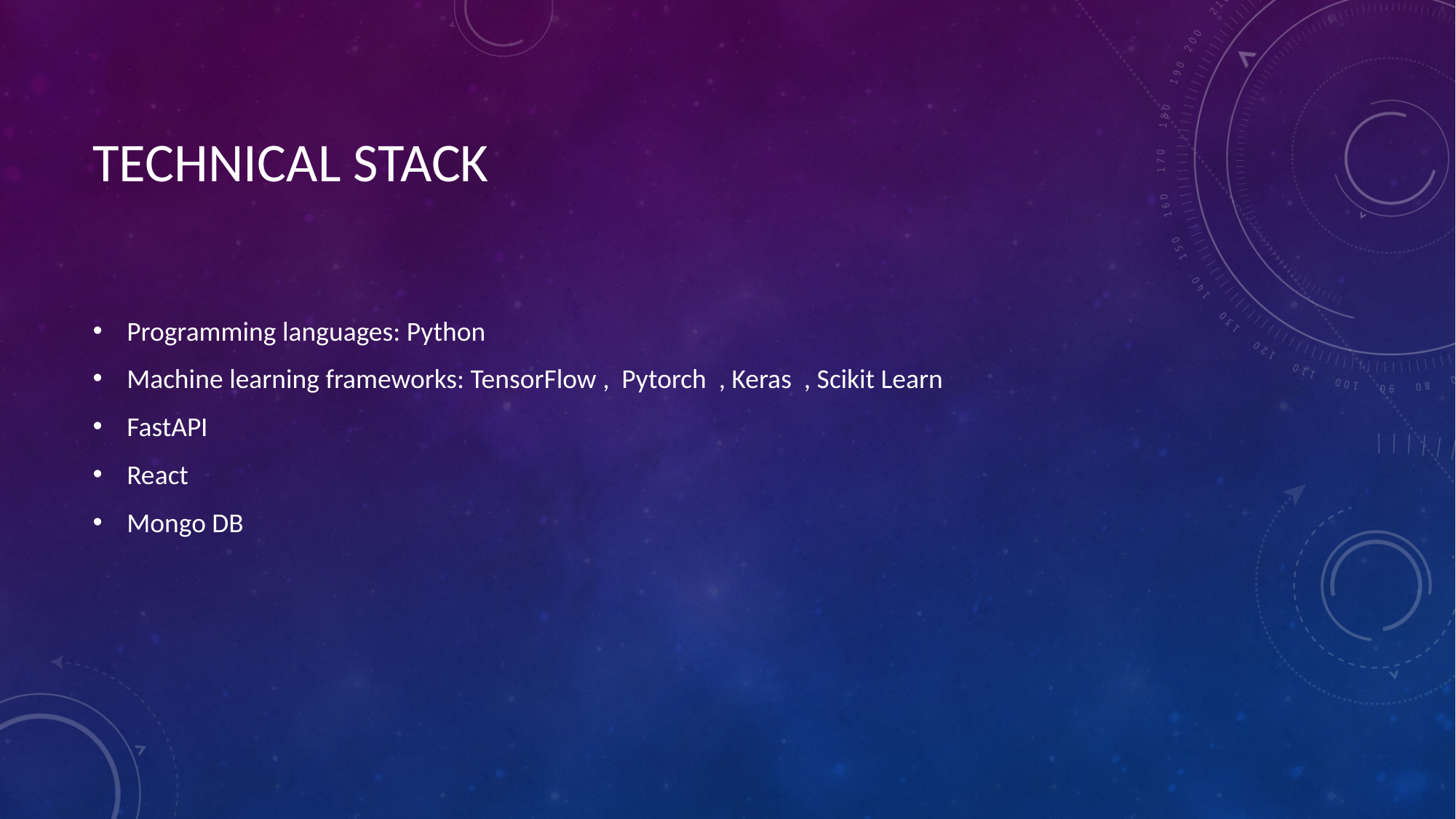

# Technical stack
Programming languages: Python
Machine learning frameworks: TensorFlow ,  Pytorch  , Keras  , Scikit Learn
FastAPI
React
Mongo DB